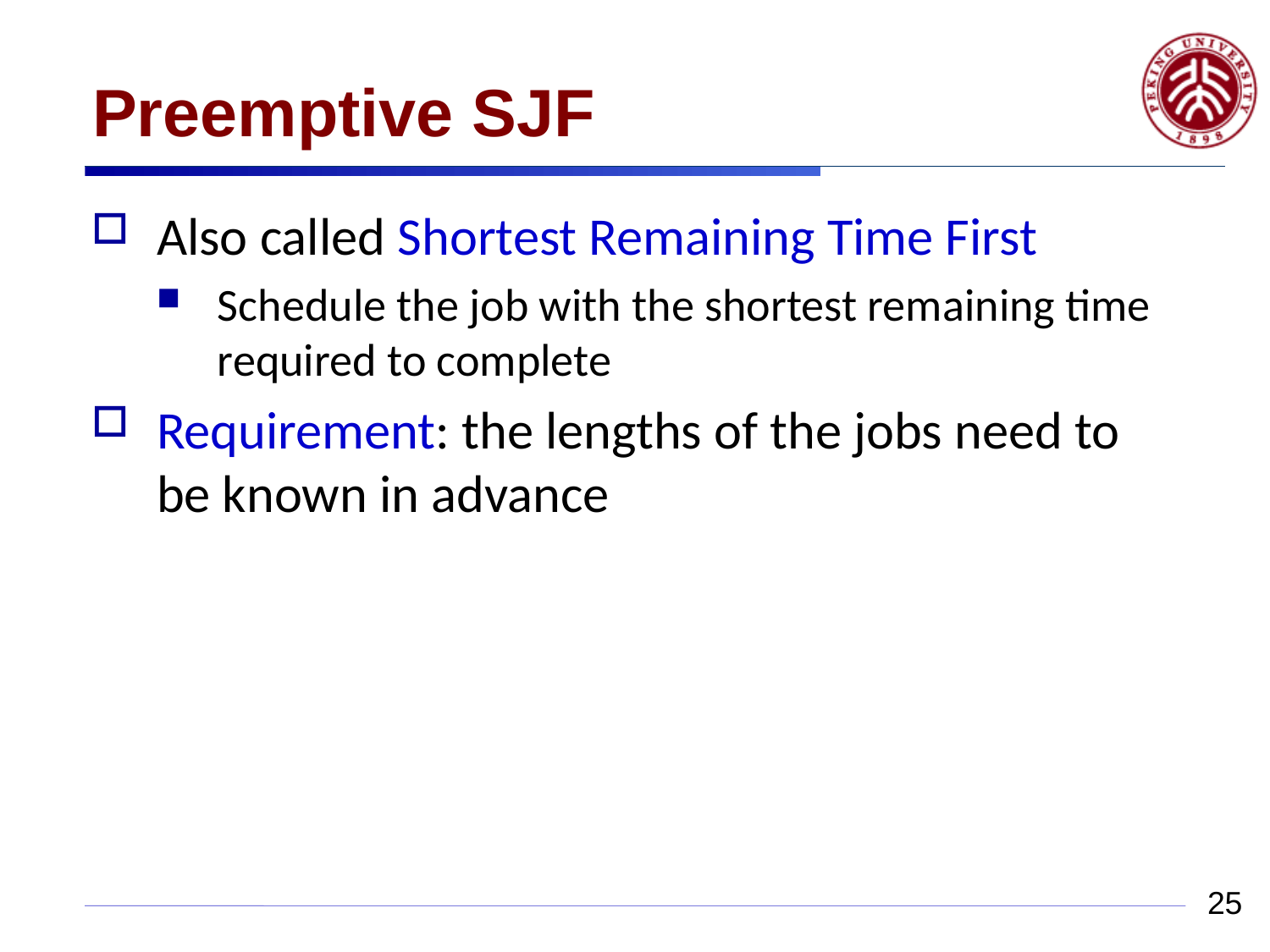

# Preemptive SJF
Also called Shortest Remaining Time First
Schedule the job with the shortest remaining time required to complete
Requirement: the lengths of the jobs need to be known in advance